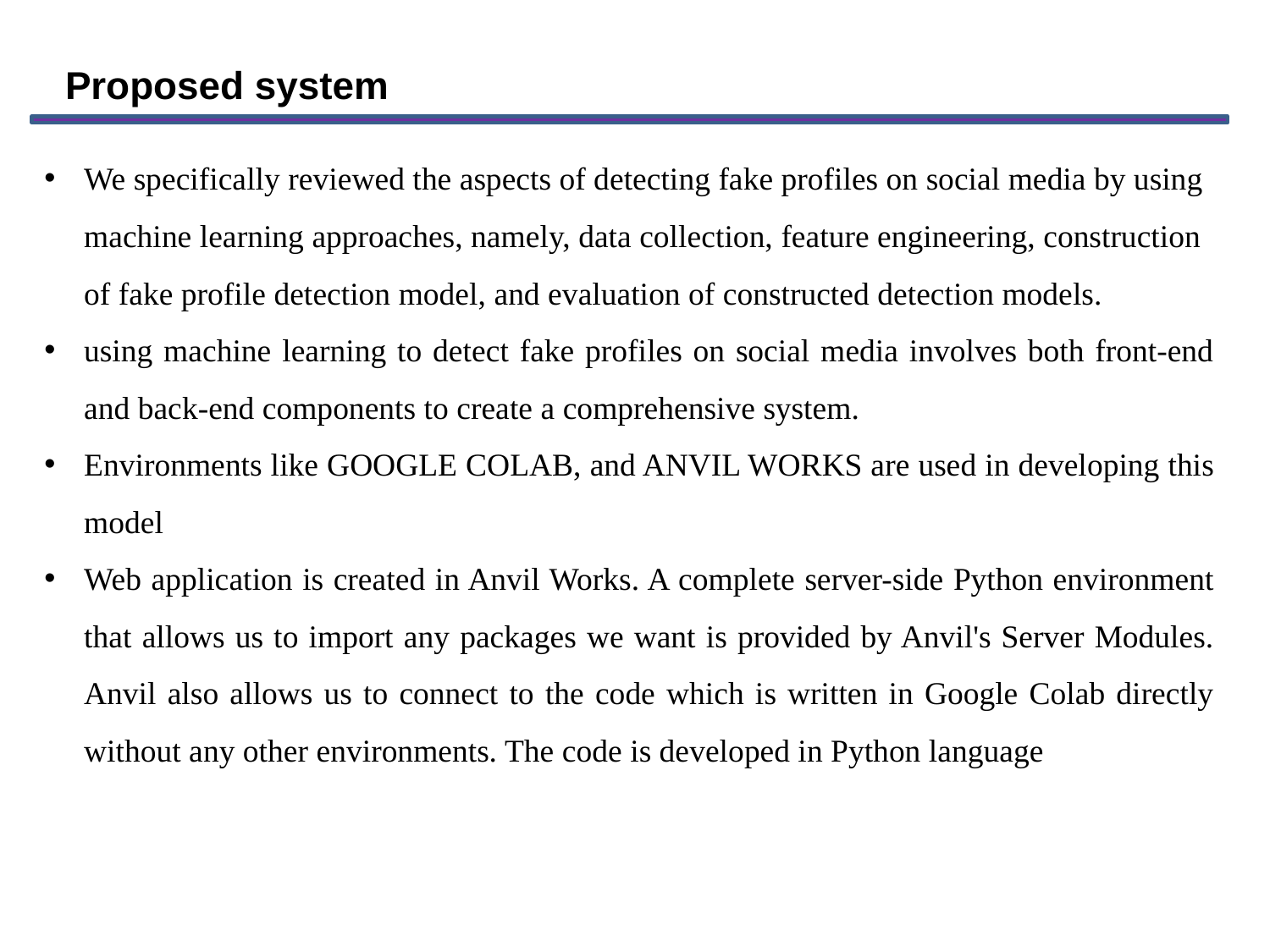

Proposed system

We specifically reviewed the aspects of detecting fake profiles on social media by using machine learning approaches, namely, data collection, feature engineering, construction of fake profile detection model, and evaluation of constructed detection models.
using machine learning to detect fake profiles on social media involves both front-end and back-end components to create a comprehensive system.
Environments like GOOGLE COLAB, and ANVIL WORKS are used in developing this model
Web application is created in Anvil Works. A complete server-side Python environment that allows us to import any packages we want is provided by Anvil's Server Modules. Anvil also allows us to connect to the code which is written in Google Colab directly without any other environments. The code is developed in Python language